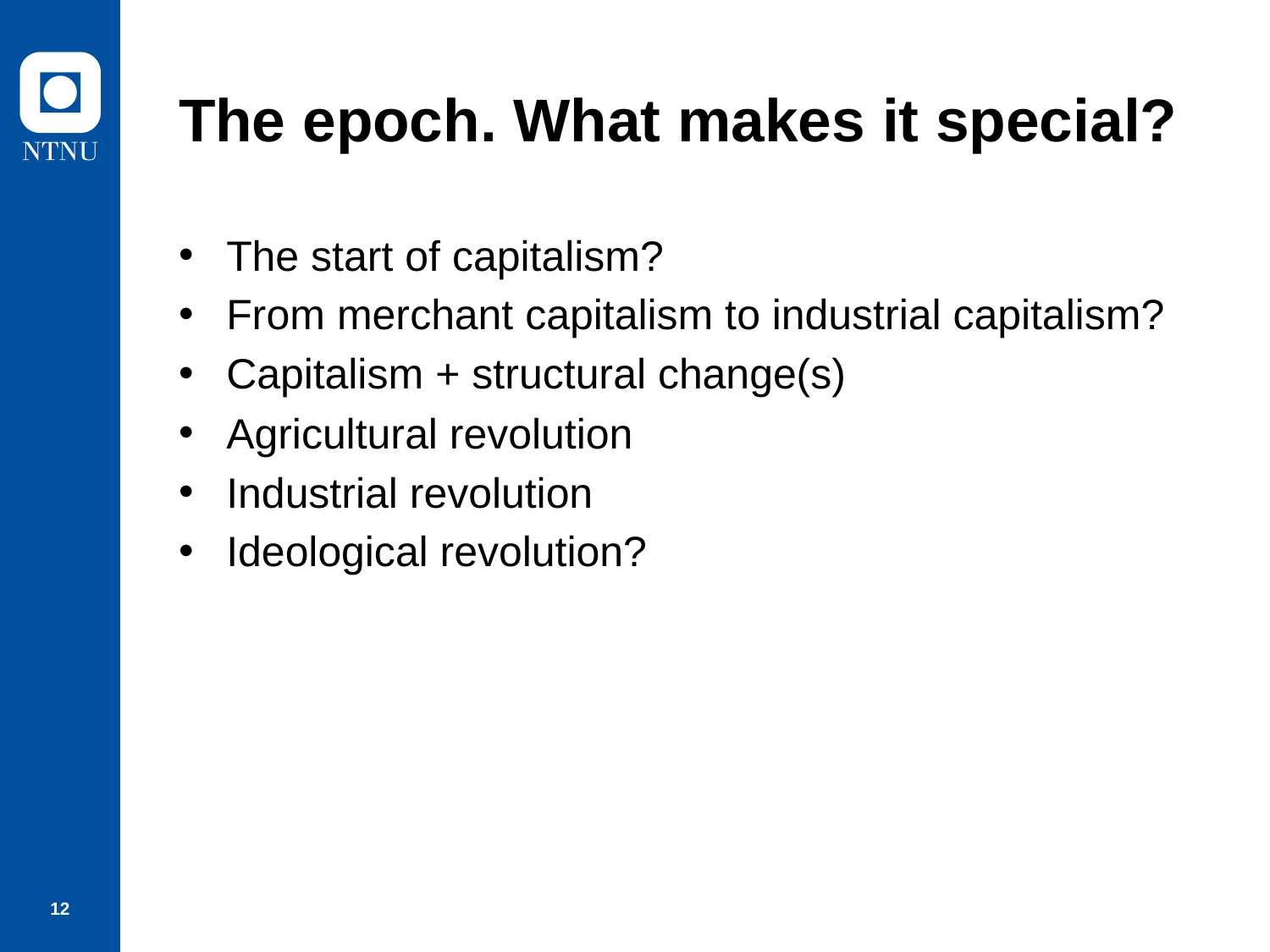

# The epoch. What makes it special?
The start of capitalism?
From merchant capitalism to industrial capitalism?
Capitalism + structural change(s)
Agricultural revolution
Industrial revolution
Ideological revolution?